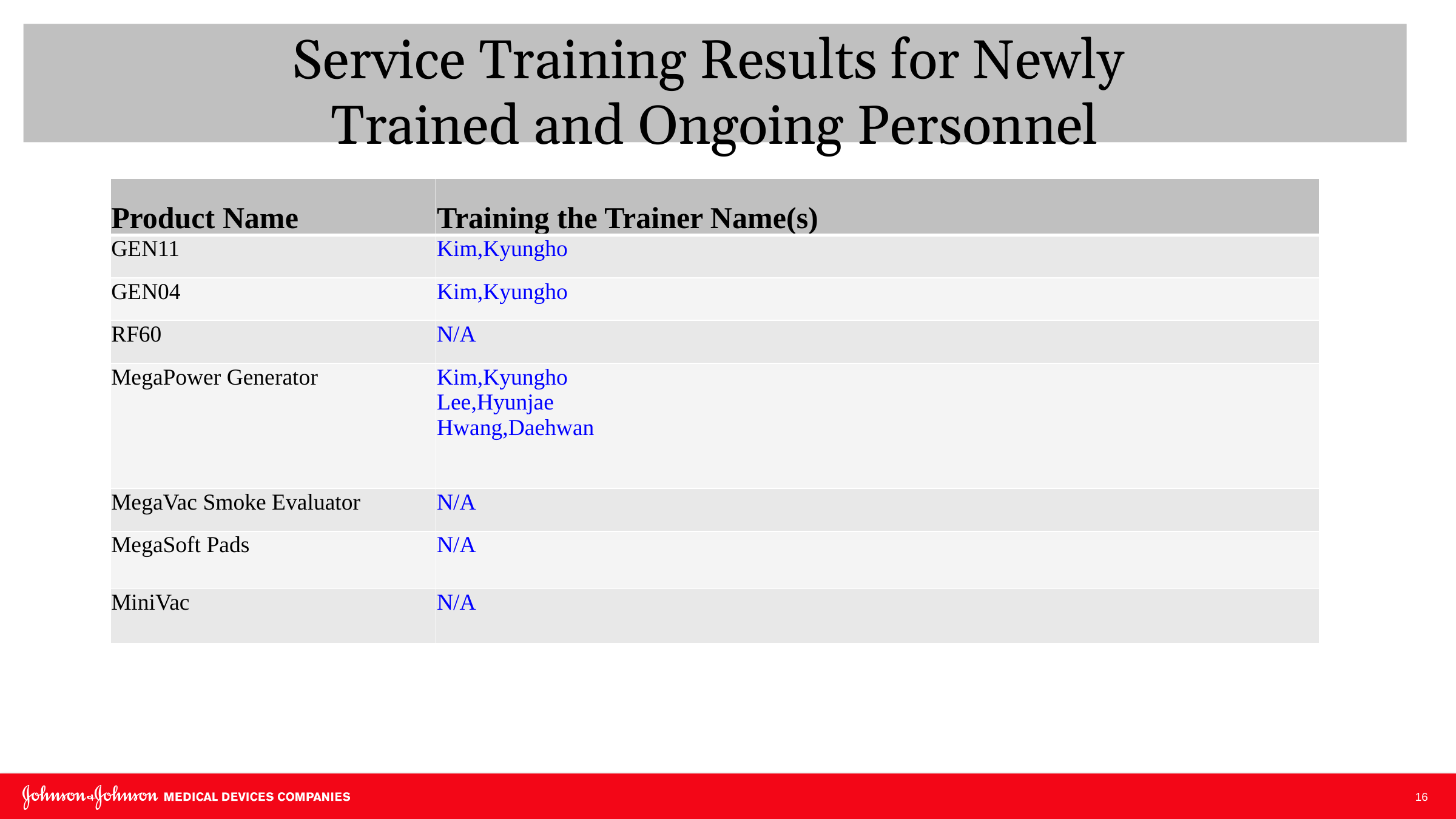

# Service Training Results for Newly Trained and Ongoing Personnel
| Product Name | Training the Trainer Name(s) |
| --- | --- |
| GEN11 | Kim,Kyungho |
| GEN04 | Kim,Kyungho |
| RF60 | N/A |
| MegaPower Generator | Kim,Kyungho Lee,Hyunjae Hwang,Daehwan |
| MegaVac Smoke Evaluator | N/A |
| MegaSoft Pads | N/A |
| MiniVac | N/A |
16